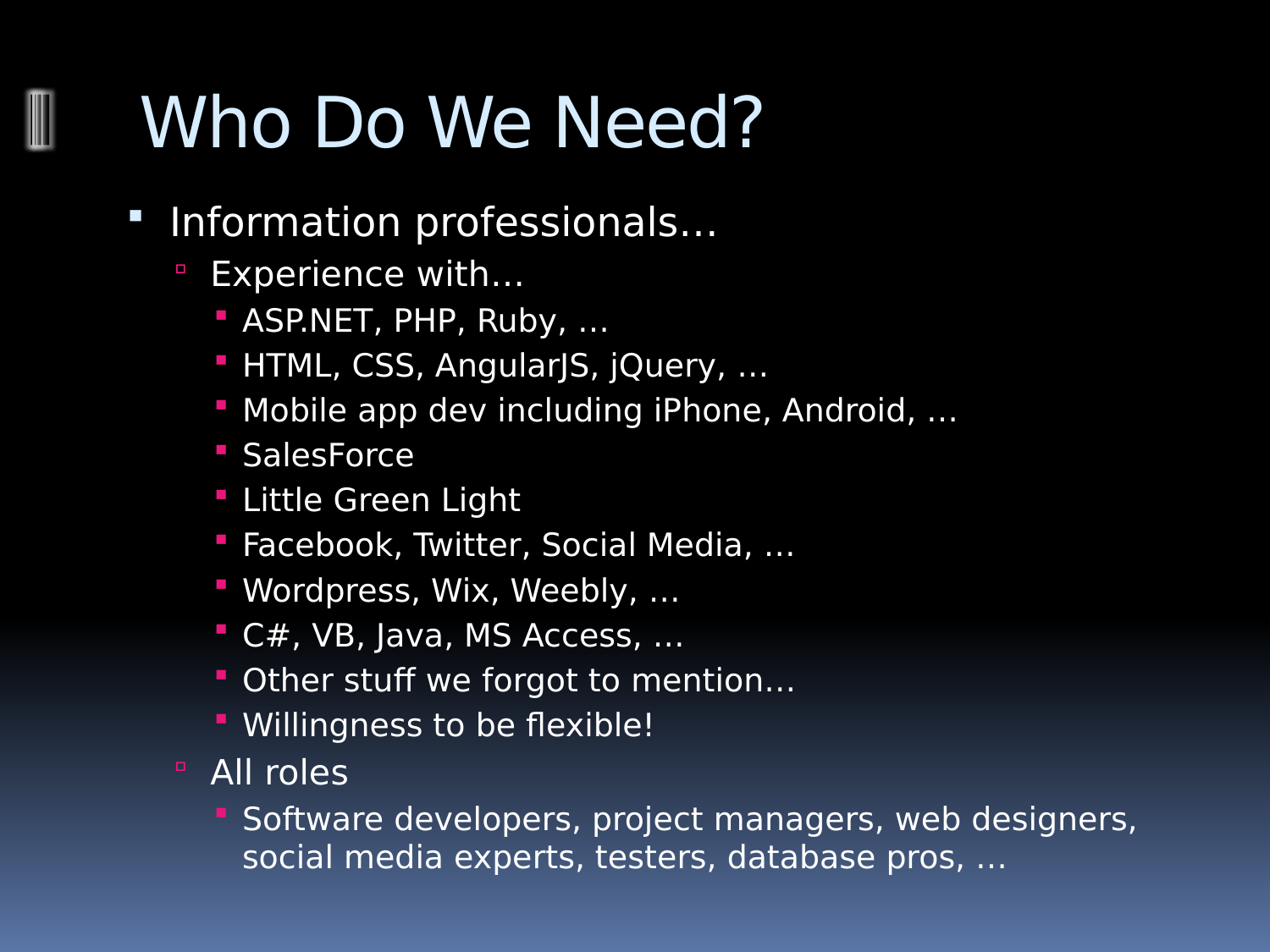

# Who Do We Need?
Information professionals…
Experience with…
ASP.NET, PHP, Ruby, …
HTML, CSS, AngularJS, jQuery, …
Mobile app dev including iPhone, Android, …
SalesForce
Little Green Light
Facebook, Twitter, Social Media, …
Wordpress, Wix, Weebly, …
C#, VB, Java, MS Access, …
Other stuff we forgot to mention…
Willingness to be flexible!
All roles
Software developers, project managers, web designers, social media experts, testers, database pros, …